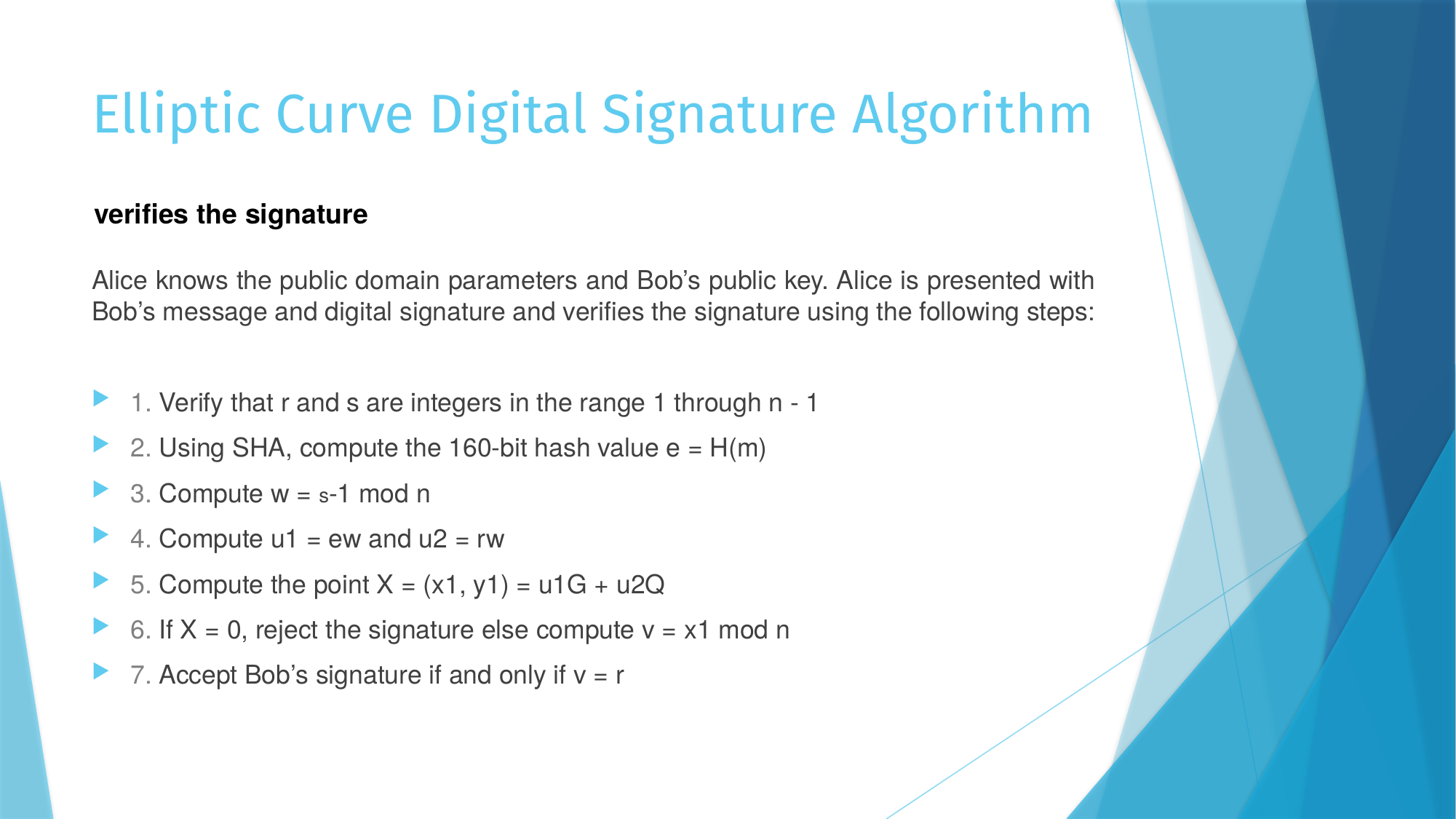

# Elliptic Curve Digital Signature Algorithm
verifies the signature
Alice knows the public domain parameters and Bob’s public key. Alice is presented with Bob’s message and digital signature and verifies the signature using the following steps:

1. Verify that r and s are integers in the range 1 through n - 1
2. Using SHA, compute the 160-bit hash value e = H(m)
3. Compute w = s-1 mod n
4. Compute u1 = ew and u2 = rw
5. Compute the point X = (x1, y1) = u1G + u2Q
6. If X = 0, reject the signature else compute v = x1 mod n
7. Accept Bob’s signature if and only if v = r